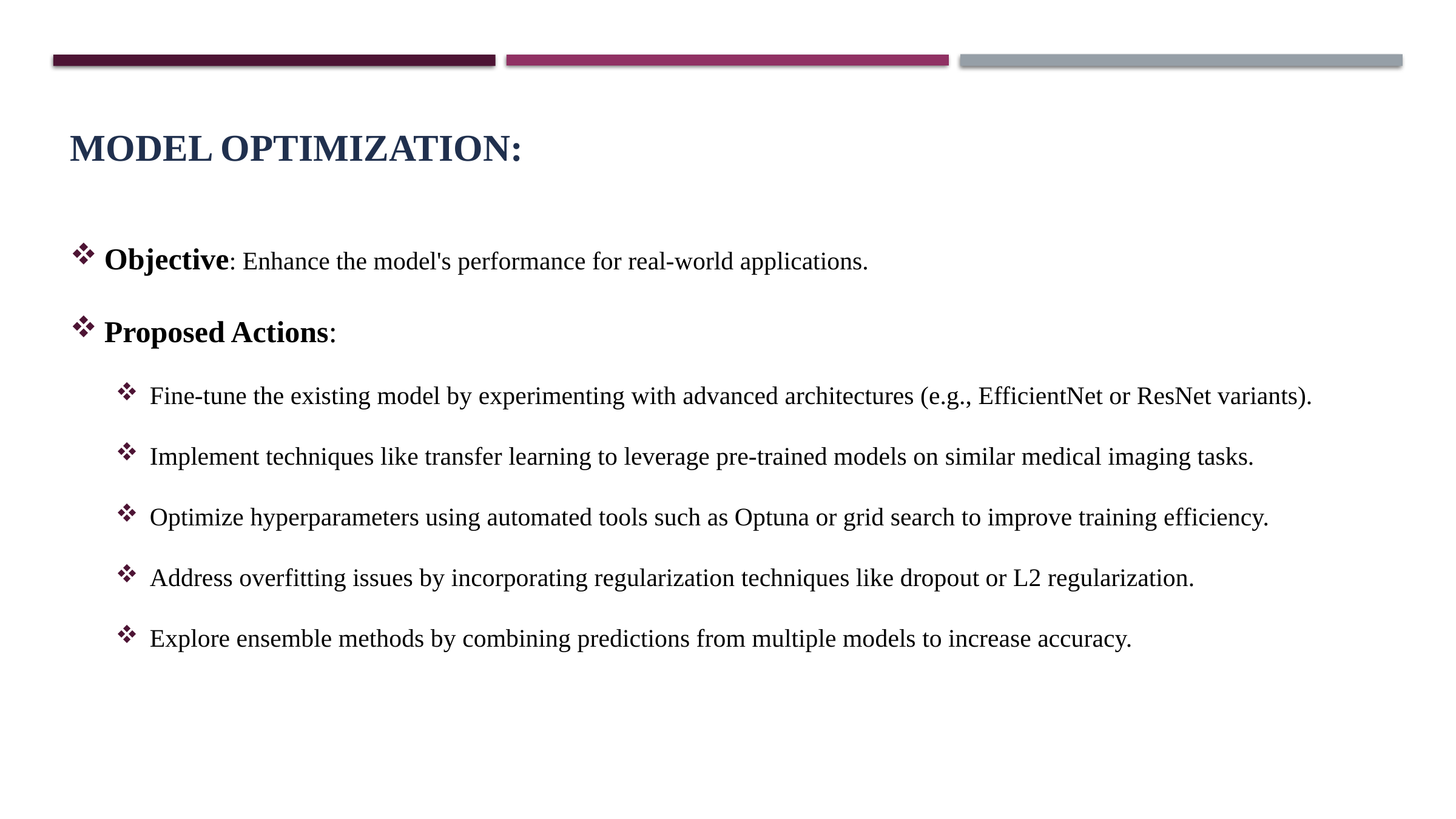

MODEL OPTIMIZATION:

Objective: Enhance the model's performance for real-world applications.
Proposed Actions:
Fine-tune the existing model by experimenting with advanced architectures (e.g., EfficientNet or ResNet variants).
Implement techniques like transfer learning to leverage pre-trained models on similar medical imaging tasks.
Optimize hyperparameters using automated tools such as Optuna or grid search to improve training efficiency.
Address overfitting issues by incorporating regularization techniques like dropout or L2 regularization.
Explore ensemble methods by combining predictions from multiple models to increase accuracy.